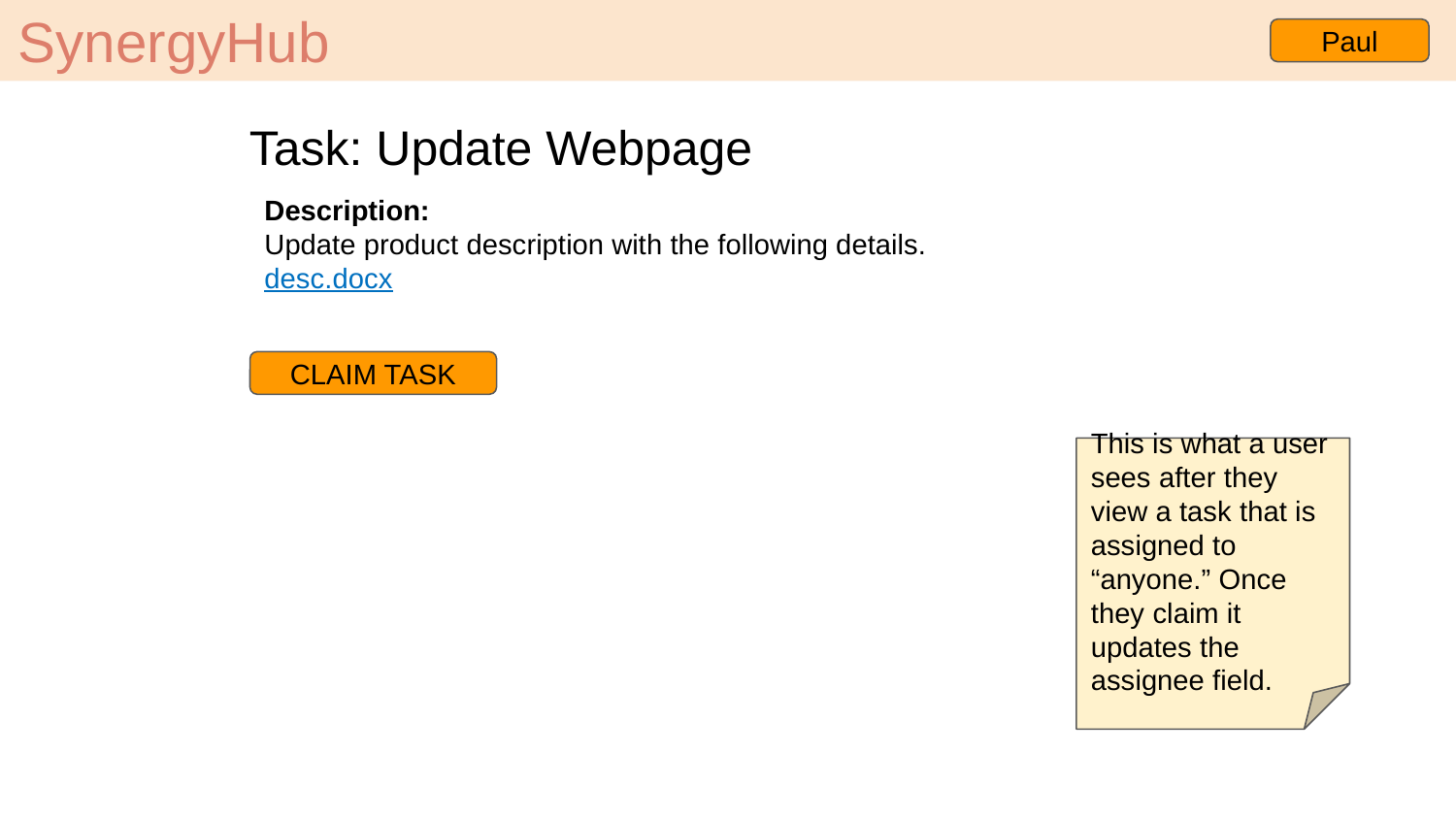

SynergyHub
Paul
Task: Update Webpage
Description:
Update product description with the following details. desc.docx
CLAIM TASK
This is what a user sees after they view a task that is assigned to “anyone.” Once they claim it updates the assignee field.